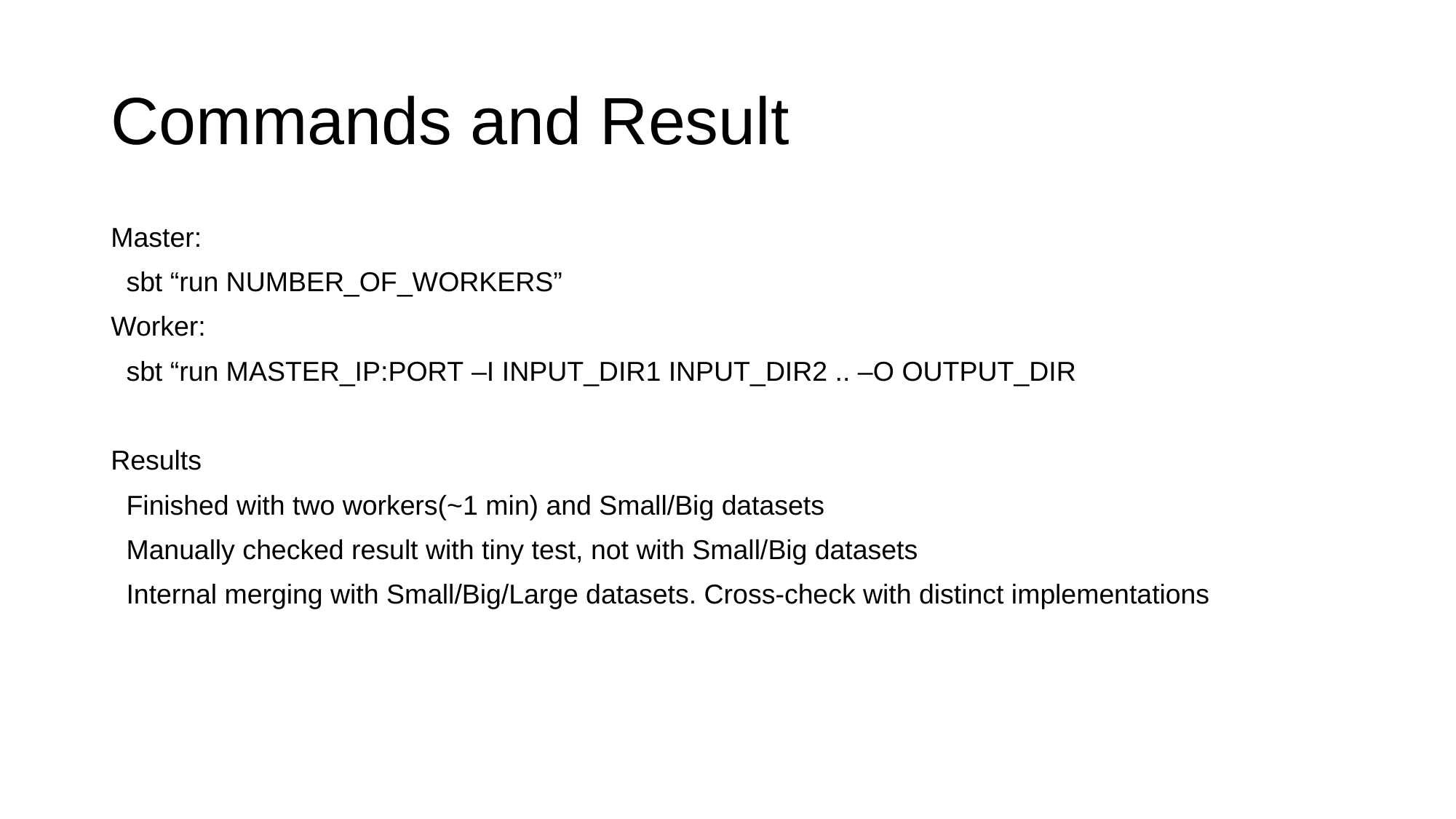

# Commands and Result
Master:
  sbt “run NUMBER_OF_WORKERS”
Worker:
  sbt “run MASTER_IP:PORT –I INPUT_DIR1 INPUT_DIR2 .. –O OUTPUT_DIR

Results
  Finished with two workers(~1 min) and Small/Big datasets
  Manually checked result with tiny test, not with Small/Big datasets
  Internal merging with Small/Big/Large datasets. Cross-check with distinct implementations